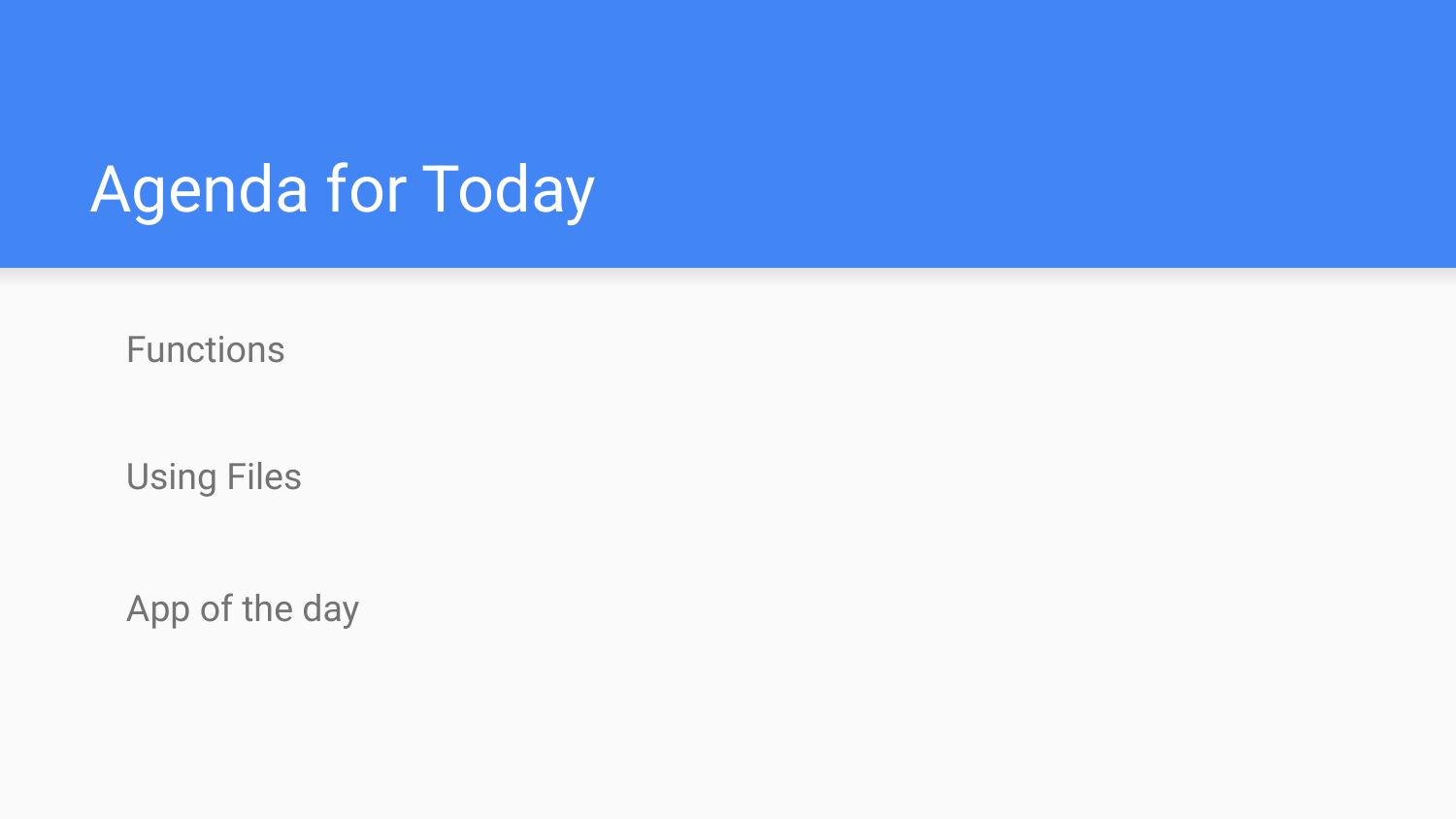

# Agenda for Today
Functions
Using Files
App of the day